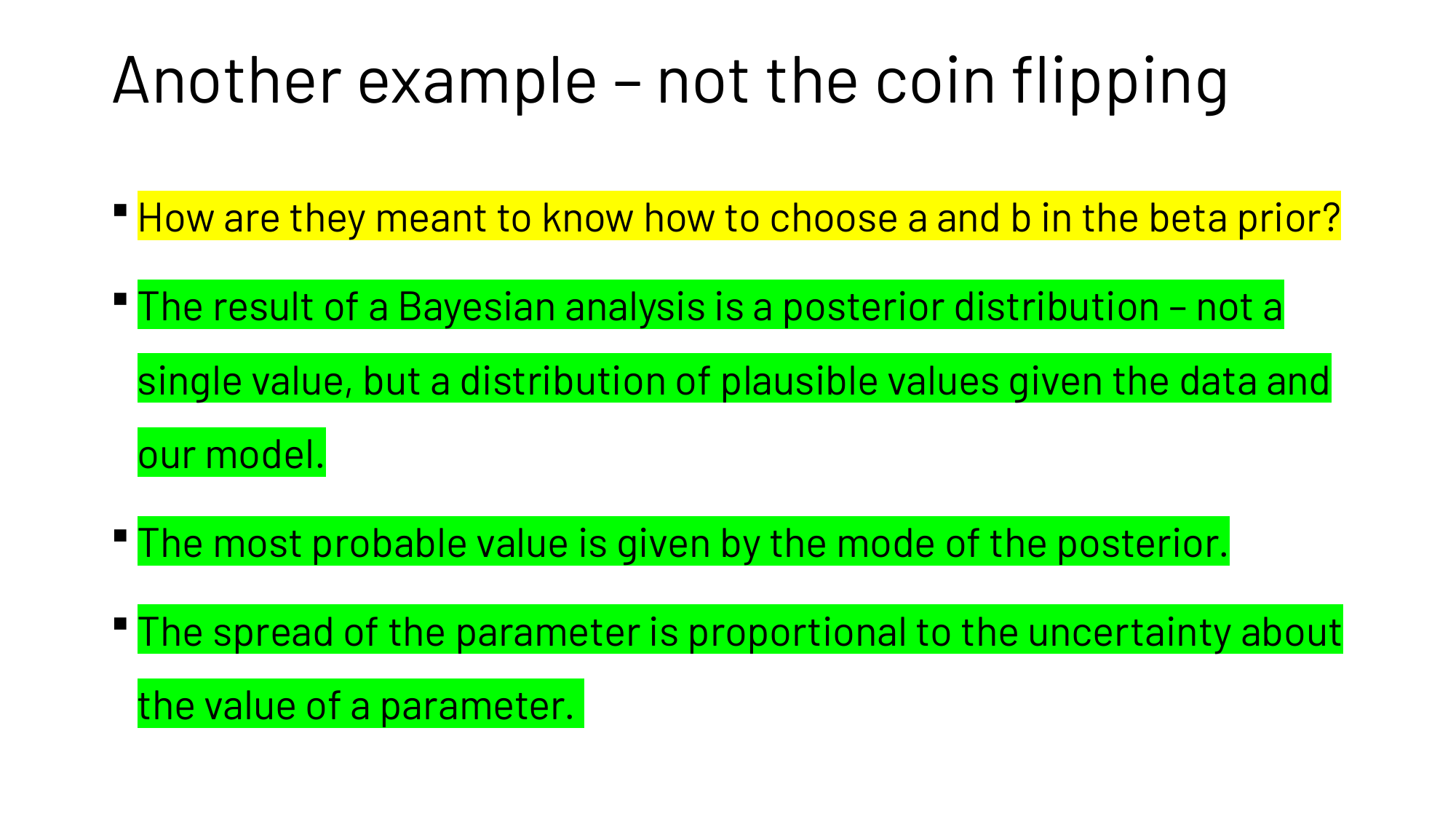

# Another example – not the coin flipping
How are they meant to know how to choose a and b in the beta prior?
The result of a Bayesian analysis is a posterior distribution – not a single value, but a distribution of plausible values given the data and our model.
The most probable value is given by the mode of the posterior.
The spread of the parameter is proportional to the uncertainty about the value of a parameter.